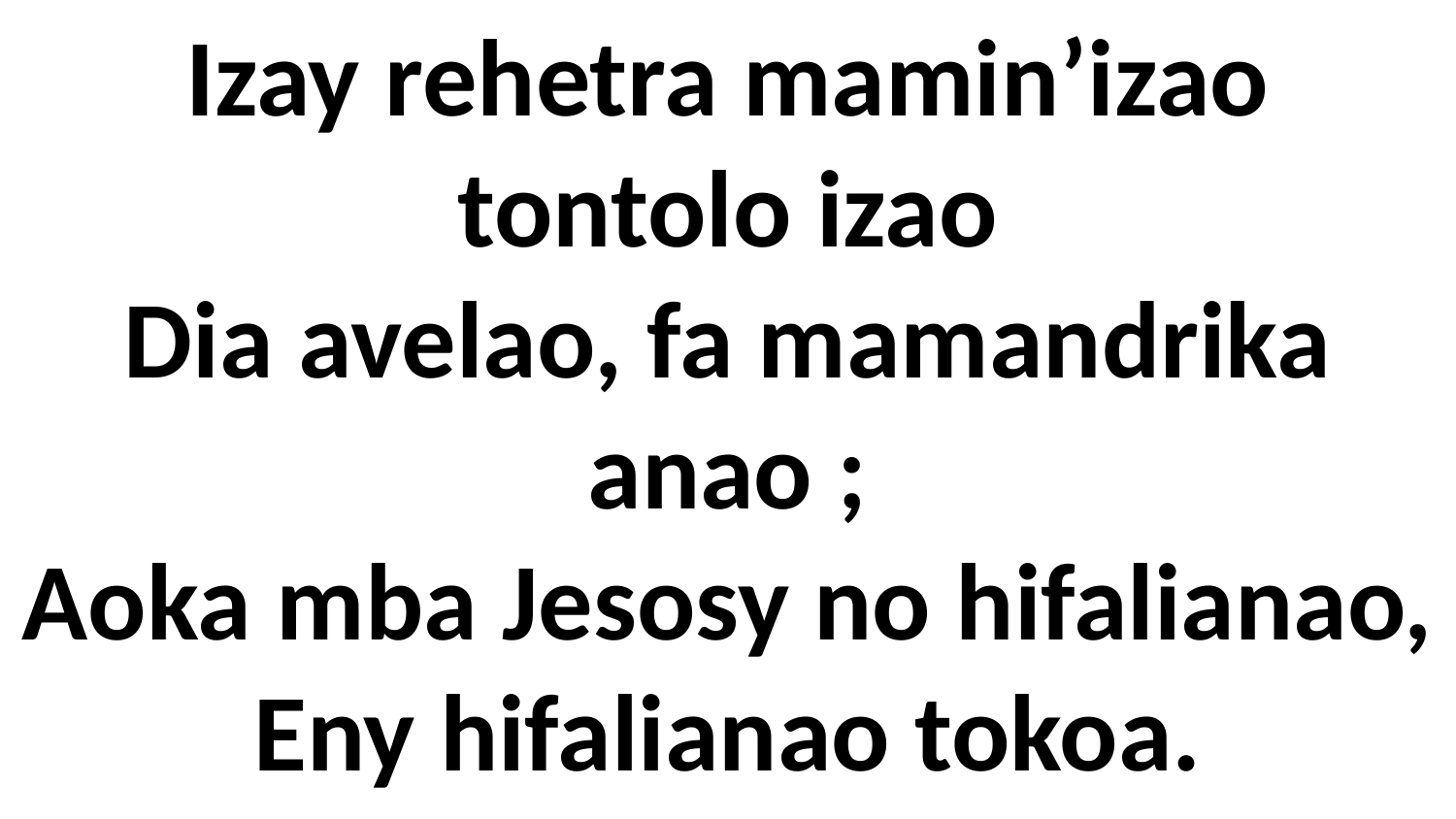

Izay rehetra mamin’izao tontolo izao
Dia avelao, fa mamandrika anao ;
Aoka mba Jesosy no hifalianao,
Eny hifalianao tokoa.